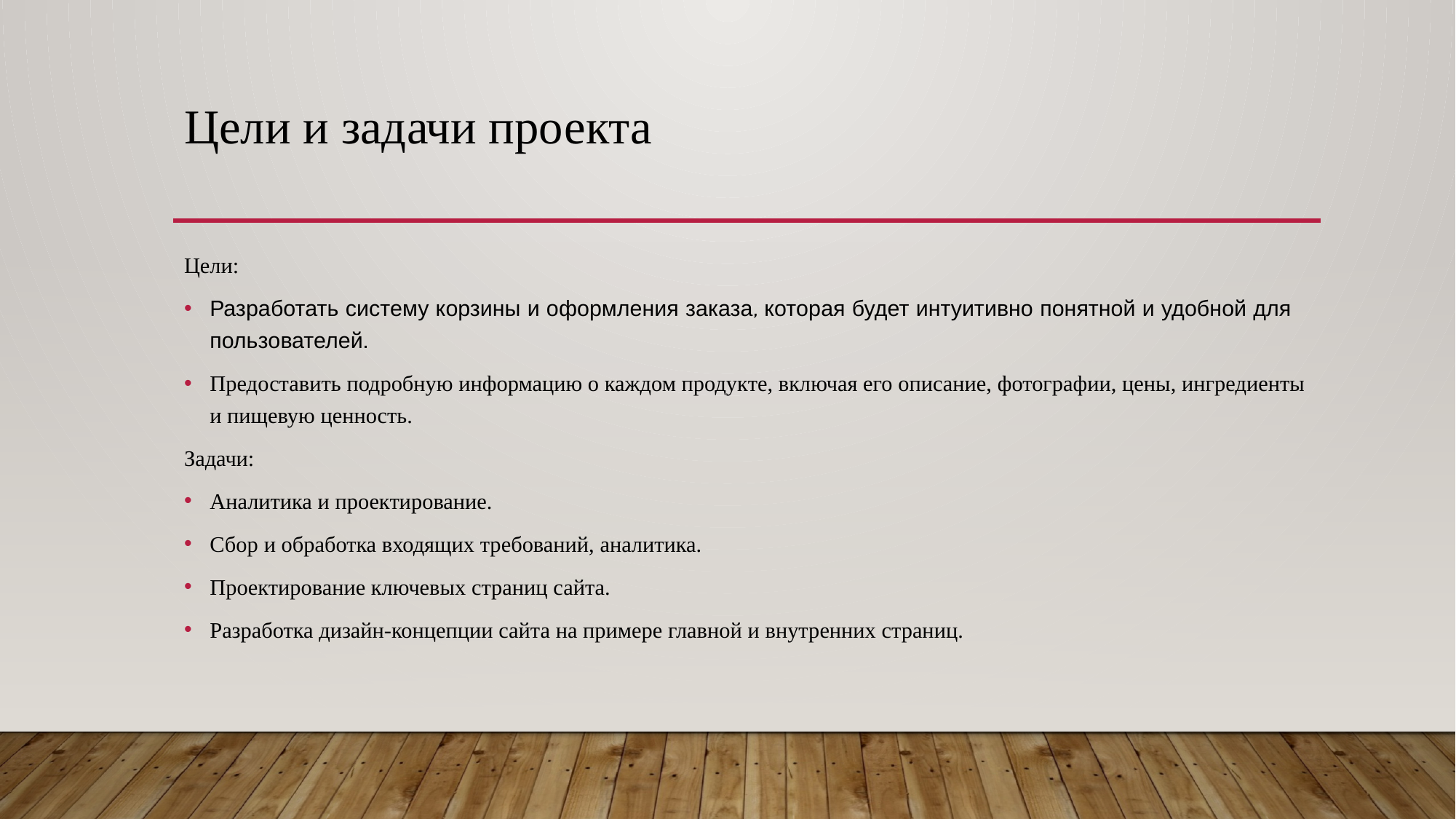

# Цели и задачи проекта
Цели:
Разработать систему корзины и оформления заказа, которая будет интуитивно понятной и удобной для пользователей.
Предоставить подробную информацию о каждом продукте, включая его описание, фотографии, цены, ингредиенты и пищевую ценность.
Задачи:
Аналитика и проектирование.
Сбор и обработка входящих требований, аналитика.
Проектирование ключевых страниц сайта.
Разработка дизайн-концепции сайта на примере главной и внутренних страниц.